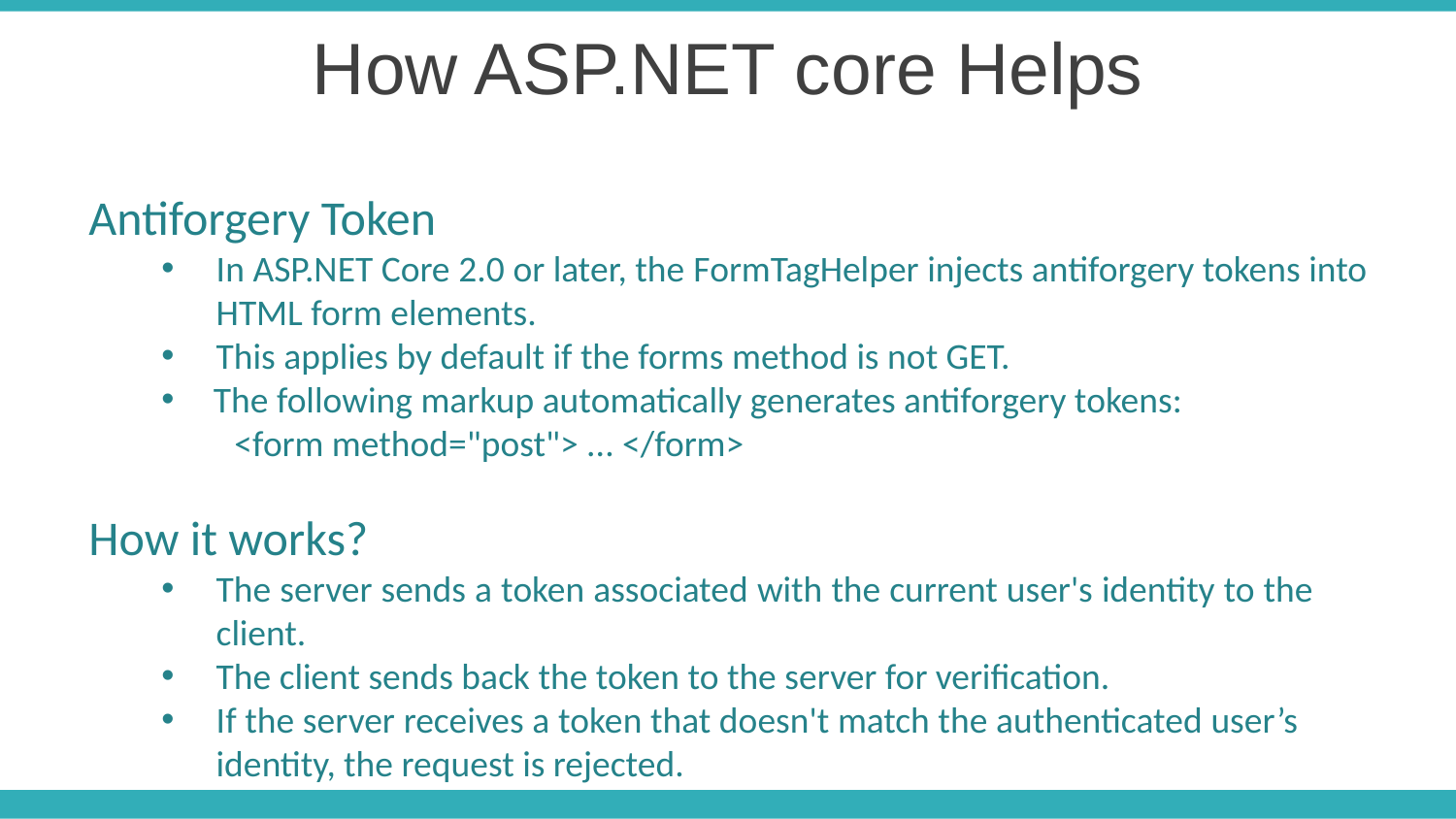

How ASP.NET core Helps
Antiforgery Token
In ASP.NET Core 2.0 or later, the FormTagHelper injects antiforgery tokens into HTML form elements.
This applies by default if the forms method is not GET.
   The following markup automatically generates antiforgery tokens:
	<form method="post"> ... </form>

How it works?
The server sends a token associated with the current user's identity to the       client.
The client sends back the token to the server for verification.
If the server receives a token that doesn't match the authenticated user’s         identity, the request is rejected.